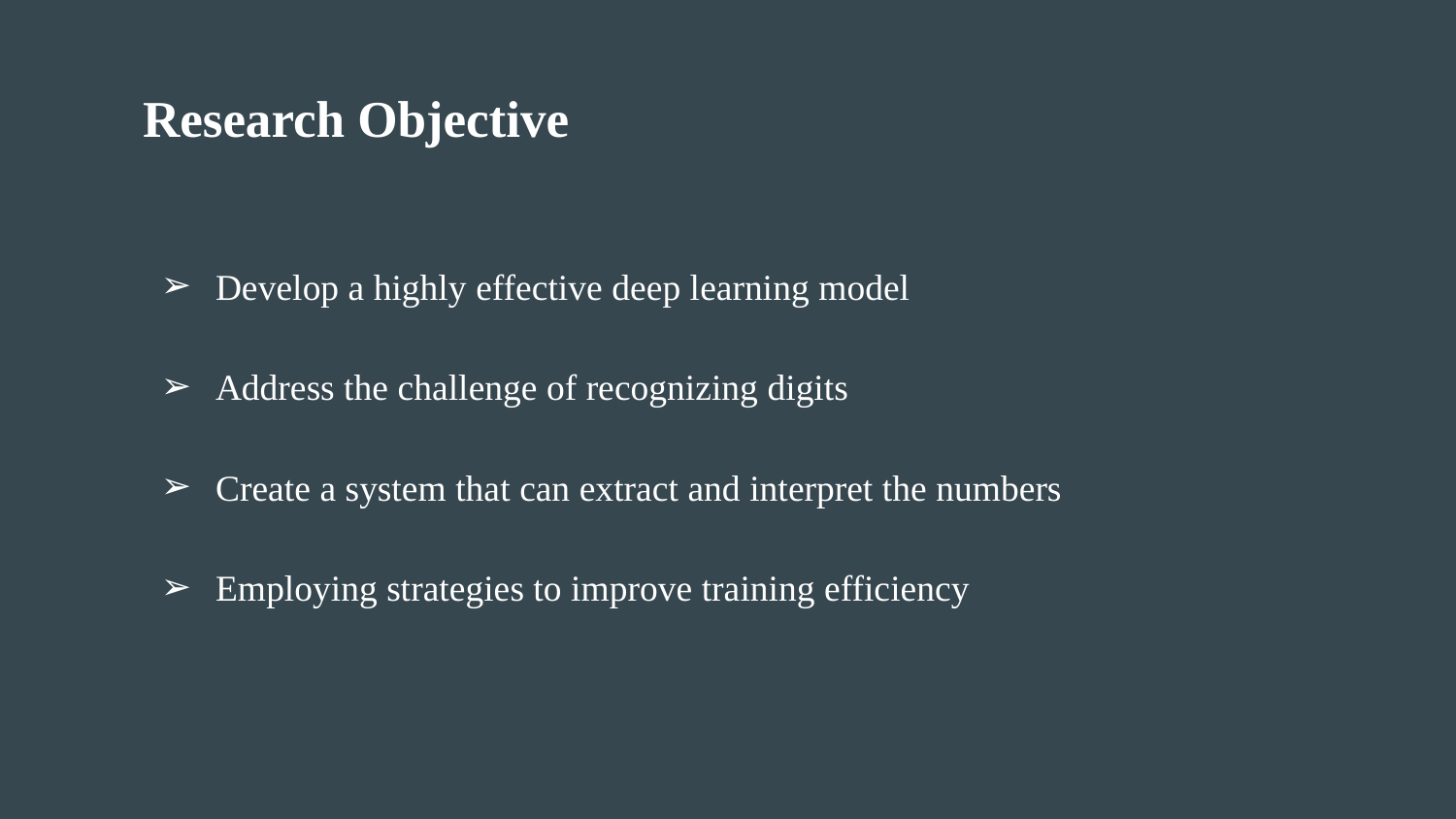

# Research Objective
Develop a highly effective deep learning model

Address the challenge of recognizing digits

Create a system that can extract and interpret the numbers

Employing strategies to improve training efficiency